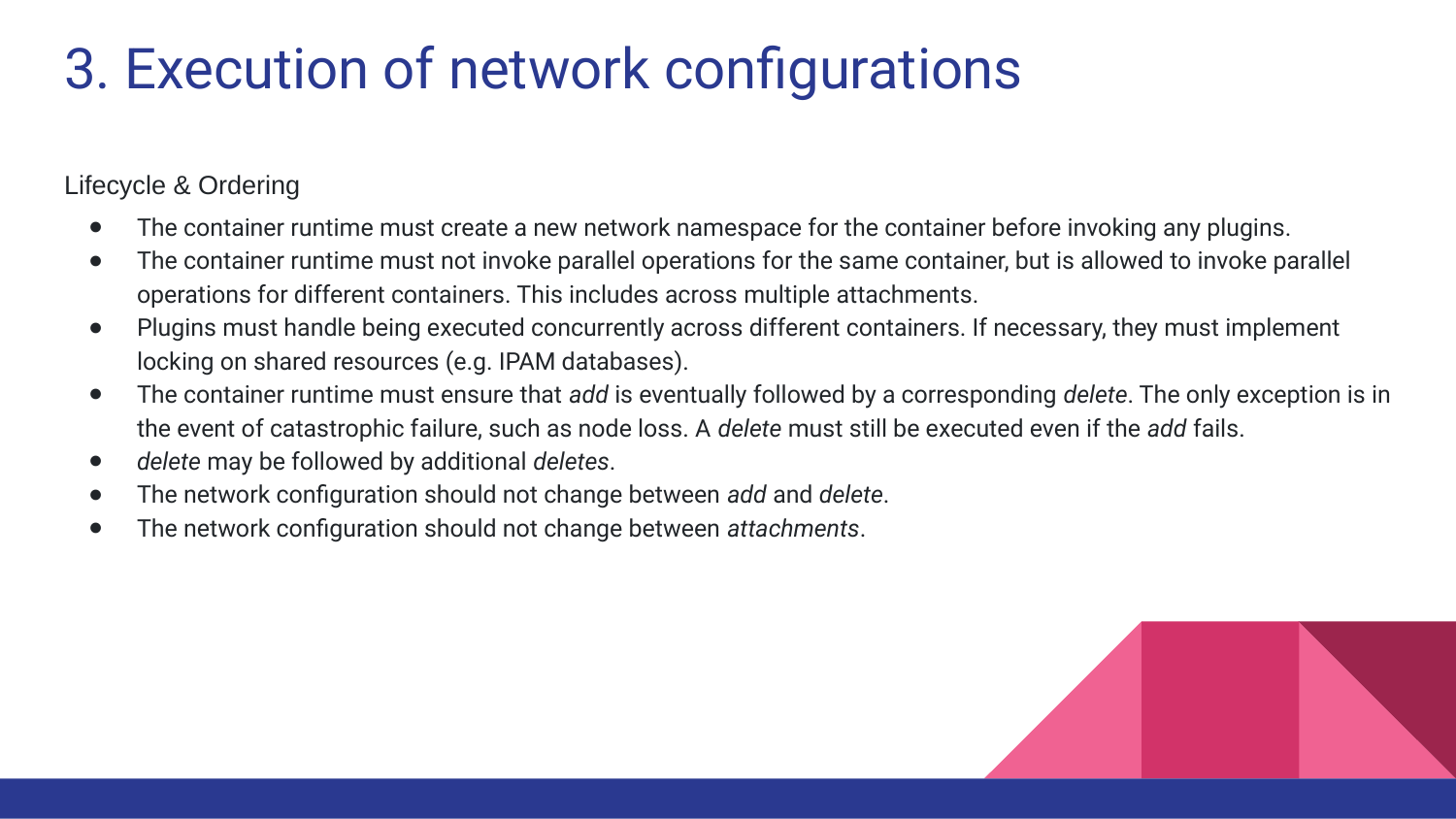

# 3. Execution of network configurations
Lifecycle & Ordering
The container runtime must create a new network namespace for the container before invoking any plugins.
The container runtime must not invoke parallel operations for the same container, but is allowed to invoke parallel operations for different containers. This includes across multiple attachments.
Plugins must handle being executed concurrently across different containers. If necessary, they must implement locking on shared resources (e.g. IPAM databases).
The container runtime must ensure that add is eventually followed by a corresponding delete. The only exception is in the event of catastrophic failure, such as node loss. A delete must still be executed even if the add fails.
delete may be followed by additional deletes.
The network configuration should not change between add and delete.
The network configuration should not change between attachments.